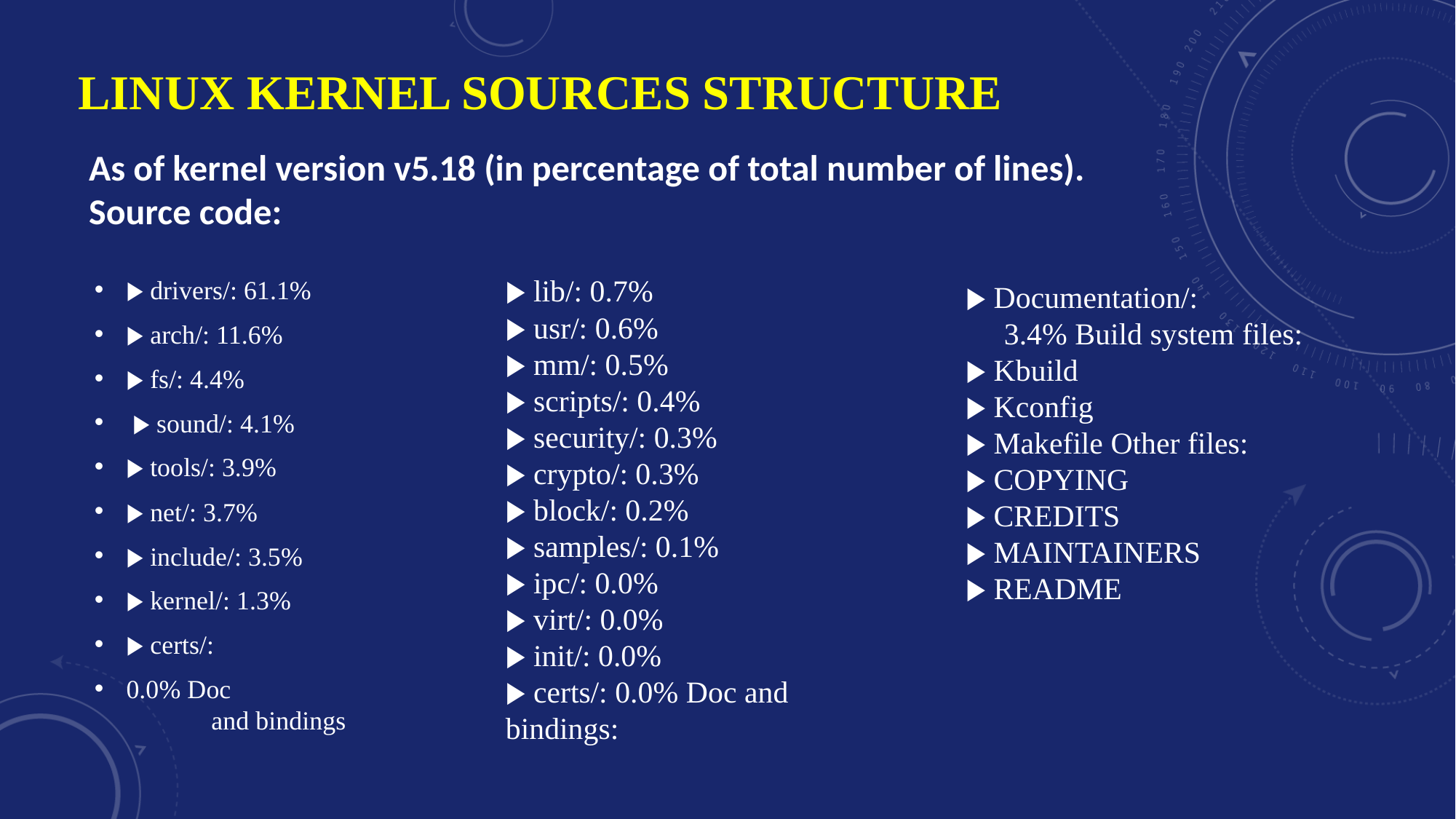

# Linux kernel sources structure
As of kernel version v5.18 (in percentage of total number of lines).
Source code:
▶ drivers/: 61.1%
▶ arch/: 11.6%
▶ fs/: 4.4%
 ▶ sound/: 4.1%
▶ tools/: 3.9%
▶ net/: 3.7%
▶ include/: 3.5%
▶ kernel/: 1.3%
▶ certs/:
0.0% Doc                                    and bindings
▶ lib/: 0.7%
▶ usr/: 0.6%
▶ mm/: 0.5%
▶ scripts/: 0.4%
▶ security/: 0.3%
▶ crypto/: 0.3%
▶ block/: 0.2%
▶ samples/: 0.1%
▶ ipc/: 0.0%
▶ virt/: 0.0%
▶ init/: 0.0%
▶ certs/: 0.0% Doc and bindings:
▶ Documentation/:
     3.4% Build system files:
▶ Kbuild
▶ Kconfig
▶ Makefile Other files:
▶ COPYING
▶ CREDITS
▶ MAINTAINERS
▶ README